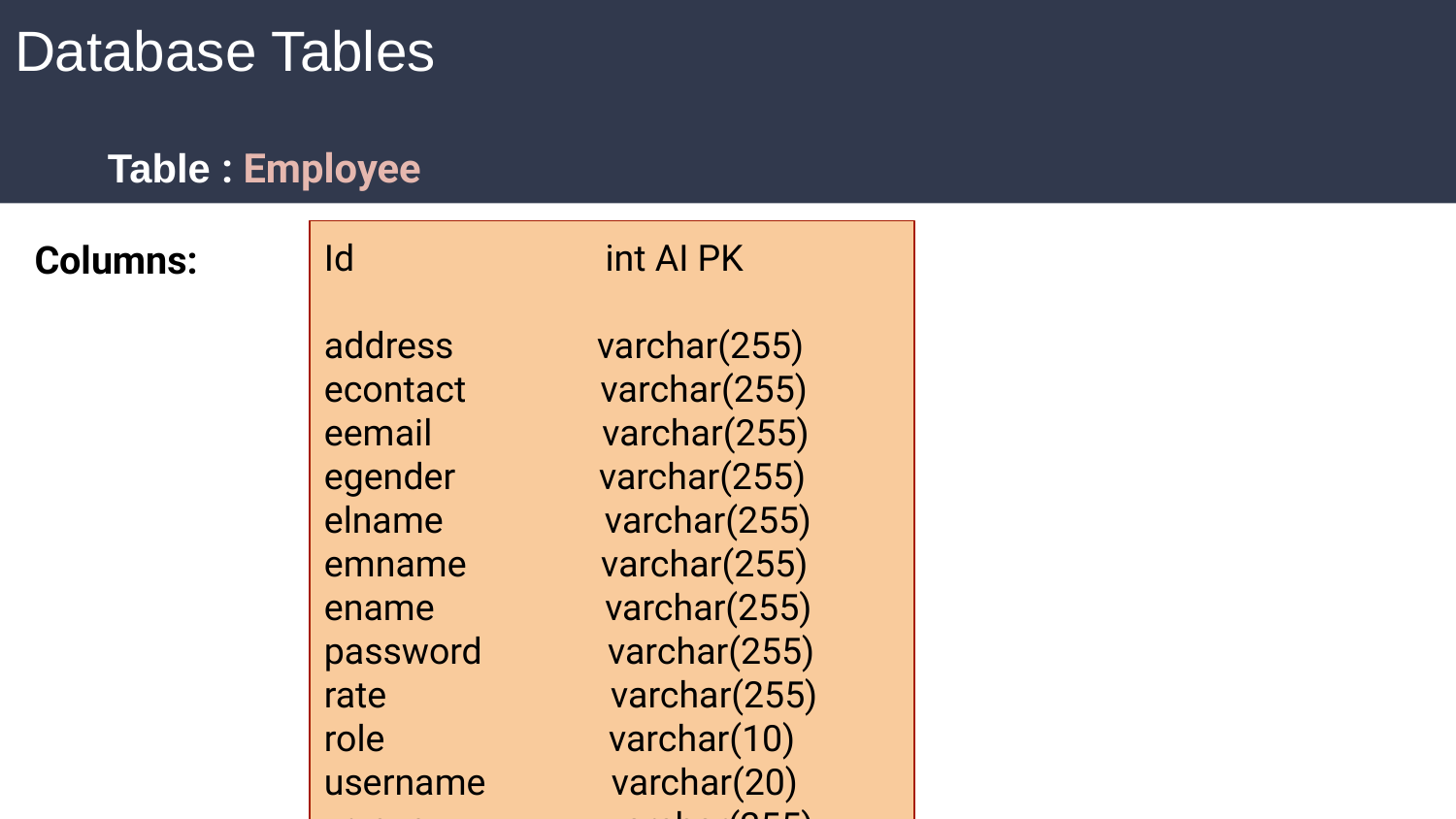

# Database Tables
 Table : Employee
Columns:
Id                            int AI PK
address                varchar(255)
econtact               varchar(255)
eemail                   varchar(255)
egender                varchar(255)
elname                  varchar(255)
emname               varchar(255)
ename                   varchar(255)
password              varchar(255)
rate                         varchar(255)
role                         varchar(10)
username              varchar(20)
yr_exp                    varchar(255)